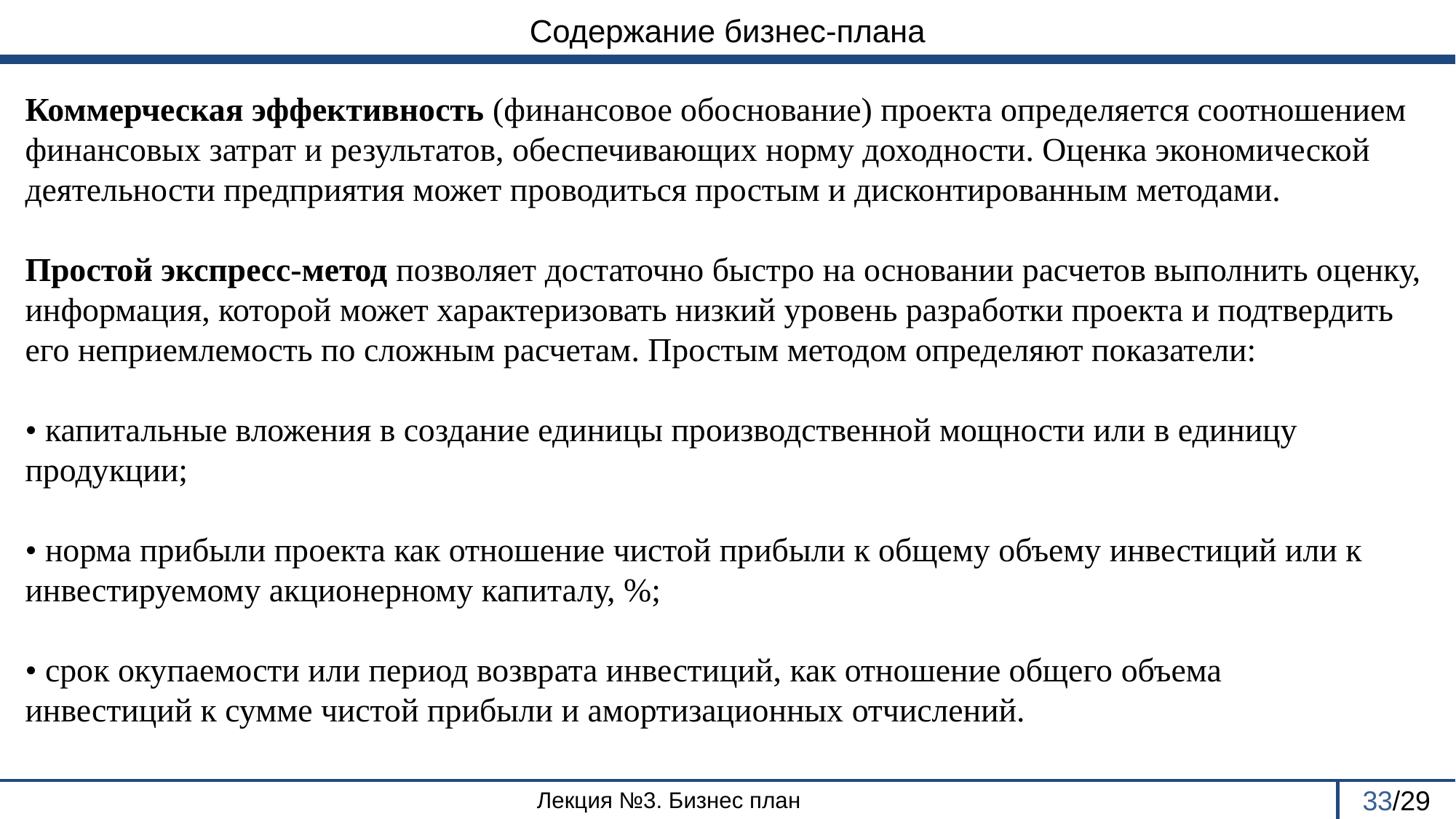

Содержание бизнес-плана
# Коммерческая эффективность (финансовое обоснование) проекта определяется соотношением финансовых затрат и результатов, обеспечивающих норму доходности. Оценка экономической деятельности предприятия может проводиться простым и дисконтированным методами. Простой экспресс-метод позволяет достаточно быстро на основании расчетов выполнить оценку, информация, которой может характеризовать низкий уровень разработки проекта и подтвердить его неприемлемость по сложным расчетам. Простым методом определяют показатели: • капитальные вложения в создание единицы производственной мощности или в единицу продукции; • норма прибыли проекта как отношение чистой прибыли к общему объему инвестиций или к инвестируемому акционерному капиталу, %; • срок окупаемости или период возврата инвестиций, как отношение общего объема инвестиций к сумме чистой прибыли и амортизационных отчислений.
33/29
Лекция №3. Бизнес план